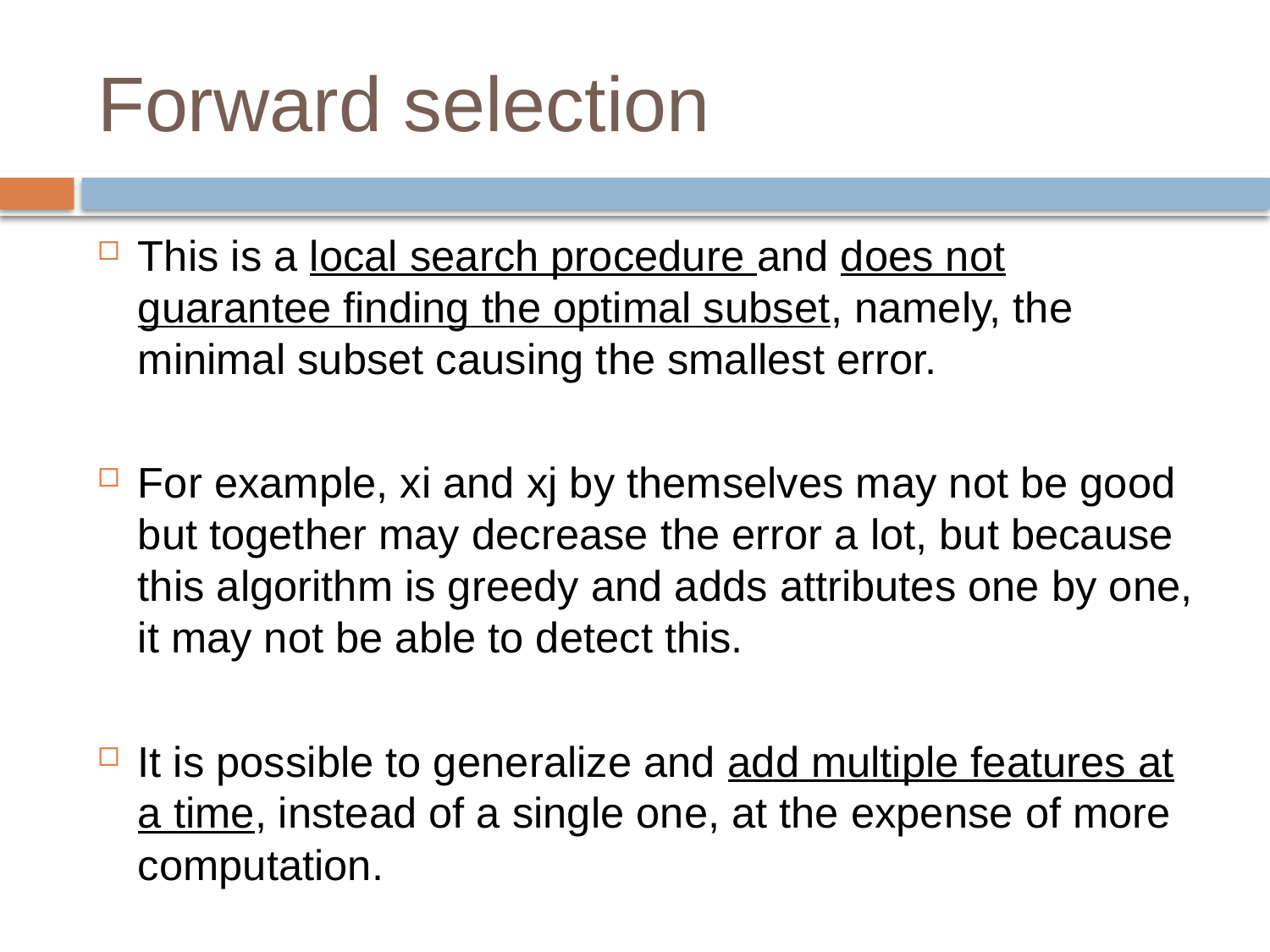

# Forward selection
This is a local search procedure and does not guarantee ﬁnding the optimal subset, namely, the minimal subset causing the smallest error.

For example, xi and xj by themselves may not be good but together may decrease the error a lot, but because this algorithm is greedy and adds attributes one by one, it may not be able to detect this.

It is possible to generalize and add multiple features at a time, instead of a single one, at the expense of more computation.